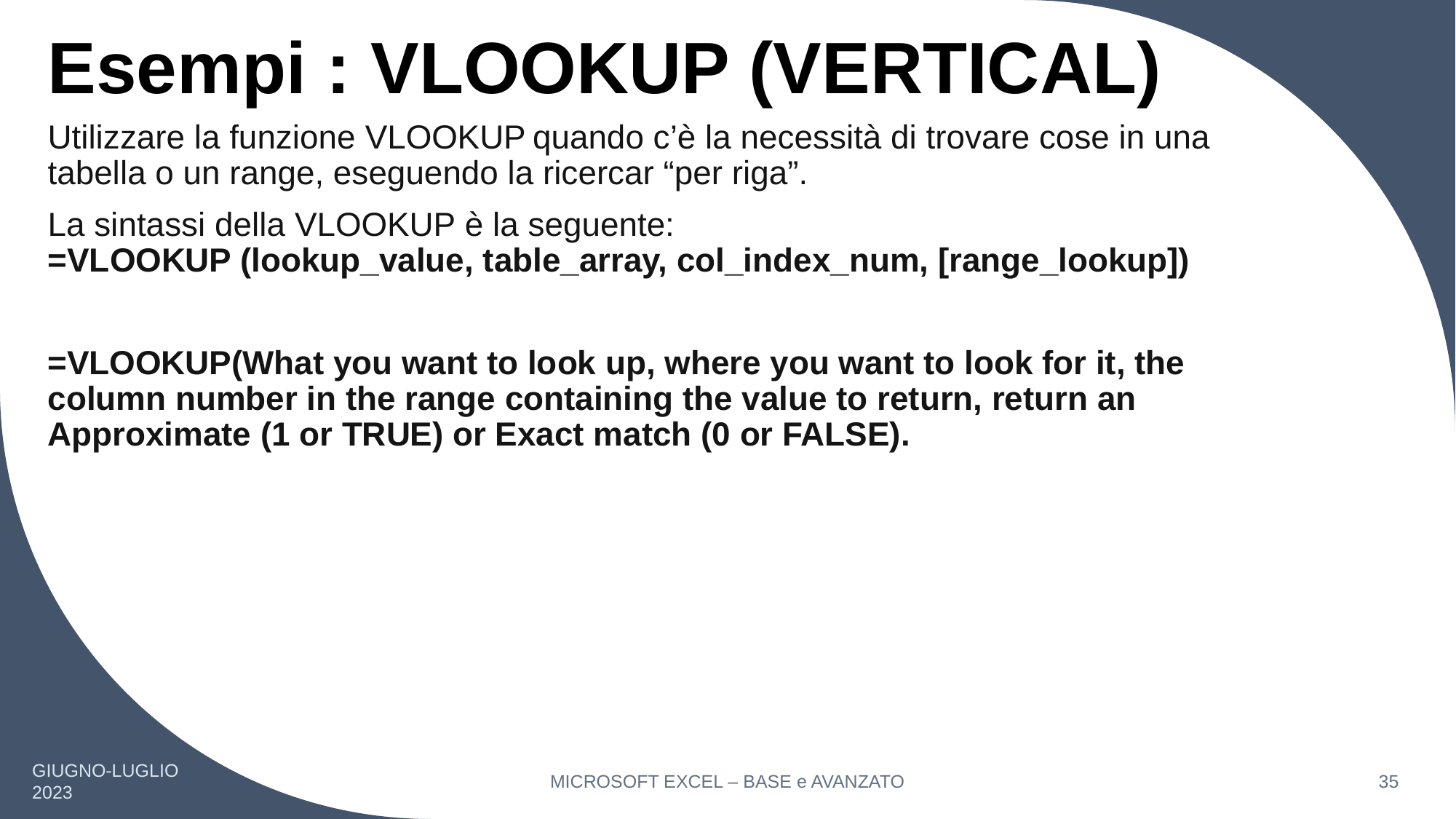

# Esempi : VLOOKUP (VERTICAL)
Utilizzare la funzione VLOOKUP quando c’è la necessità di trovare cose in una tabella o un range, eseguendo la ricercar “per riga”.
La sintassi della VLOOKUP è la seguente:
=VLOOKUP (lookup_value, table_array, col_index_num, [range_lookup])

=VLOOKUP(What you want to look up, where you want to look for it, the column number in the range containing the value to return, return an Approximate (1 or TRUE) or Exact match (0 or FALSE).

GIUGNO-LUGLIO 2023
MICROSOFT EXCEL – BASE e AVANZATO
35